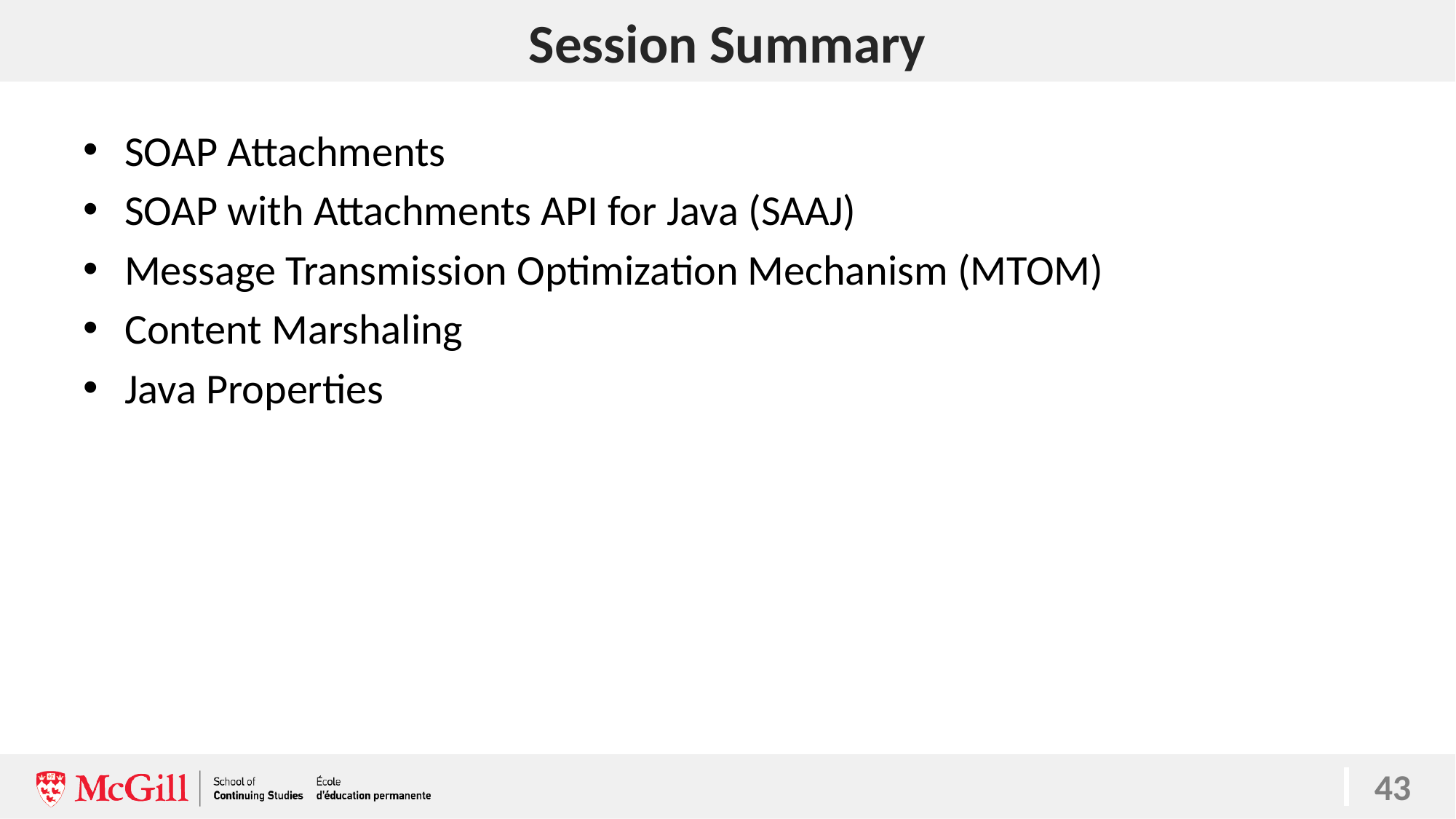

# Session Summary
SOAP Attachments
SOAP with Attachments API for Java (SAAJ)
Message Transmission Optimization Mechanism (MTOM)
Content Marshaling
Java Properties